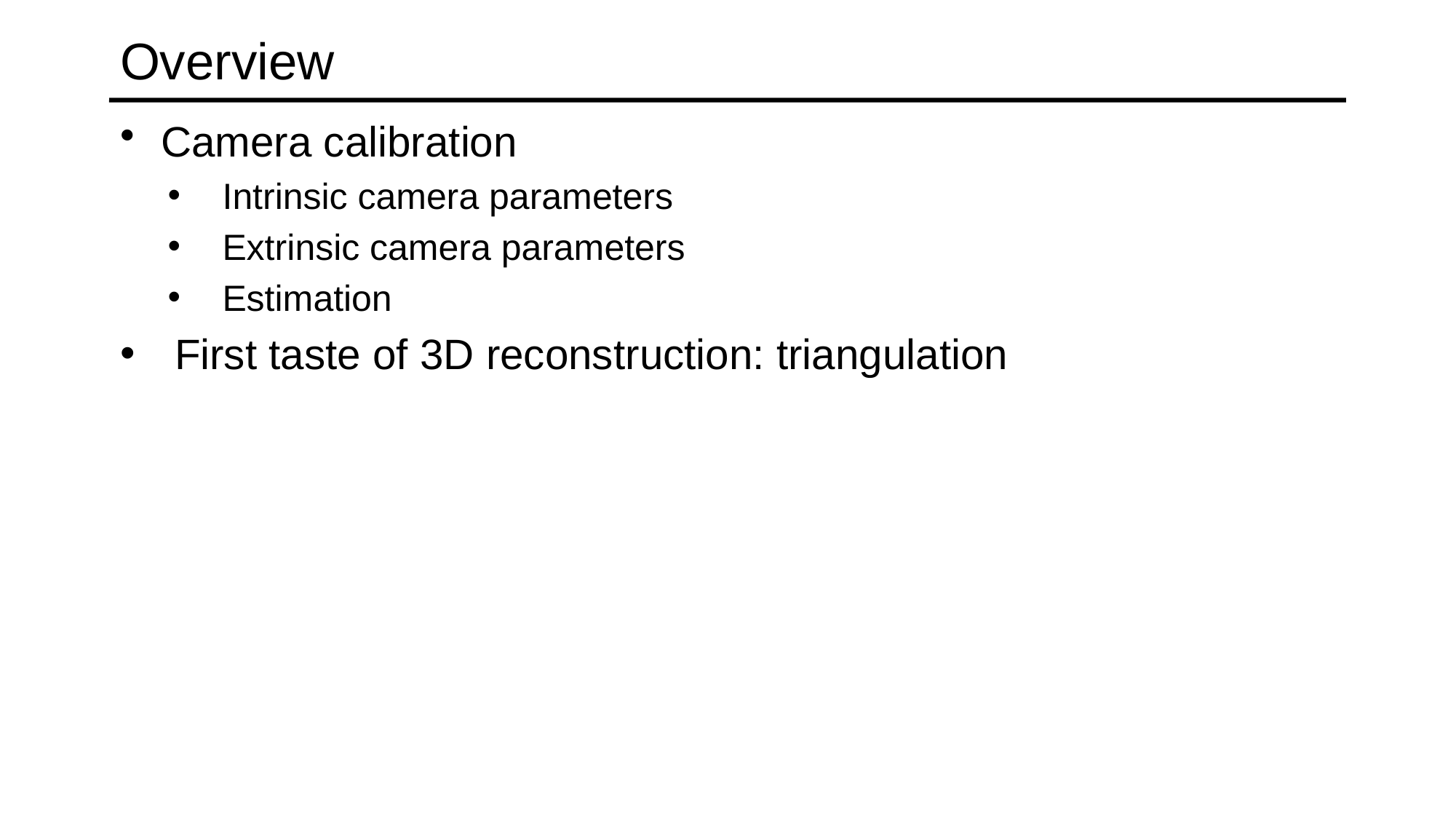

# Overview
Camera calibration
Intrinsic camera parameters
Extrinsic camera parameters
Estimation
First taste of 3D reconstruction: triangulation